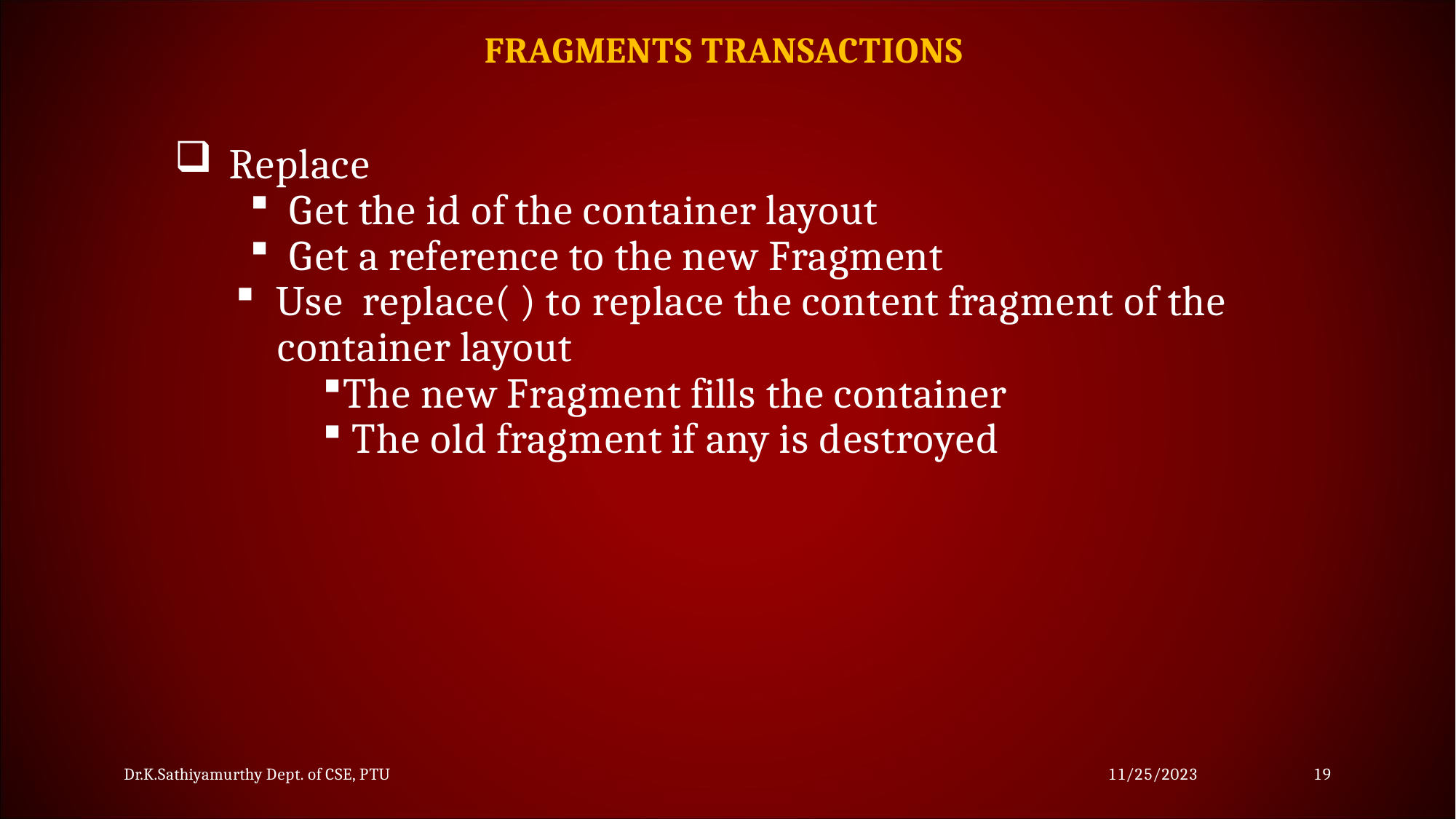

FRAGMENTS TRANSACTIONS
Replace
  Get the id of the container layout
  Get a reference to the new Fragment
Use  replace( ) to replace the content fragment of the  container layout
The new Fragment fills the container
 The old fragment if any is destroyed

Dr.K.Sathiyamurthy Dept. of CSE, PTU
11/25/2023
19